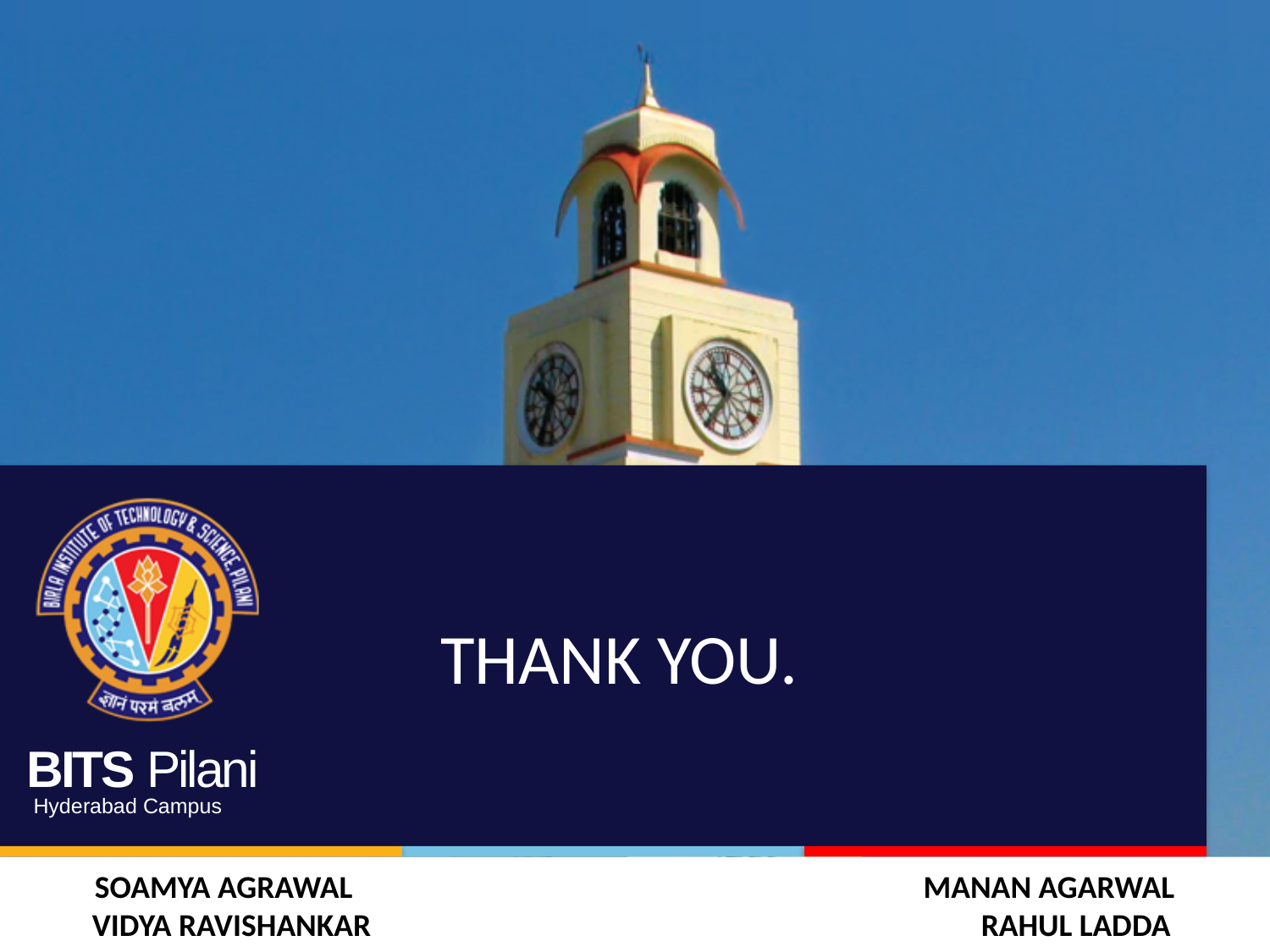

# THANK YOU.

SOAMYA AGRAWAL 			                           MANAN AGARWAL
VIDYA RAVISHANKAR  					RAHUL LADDA